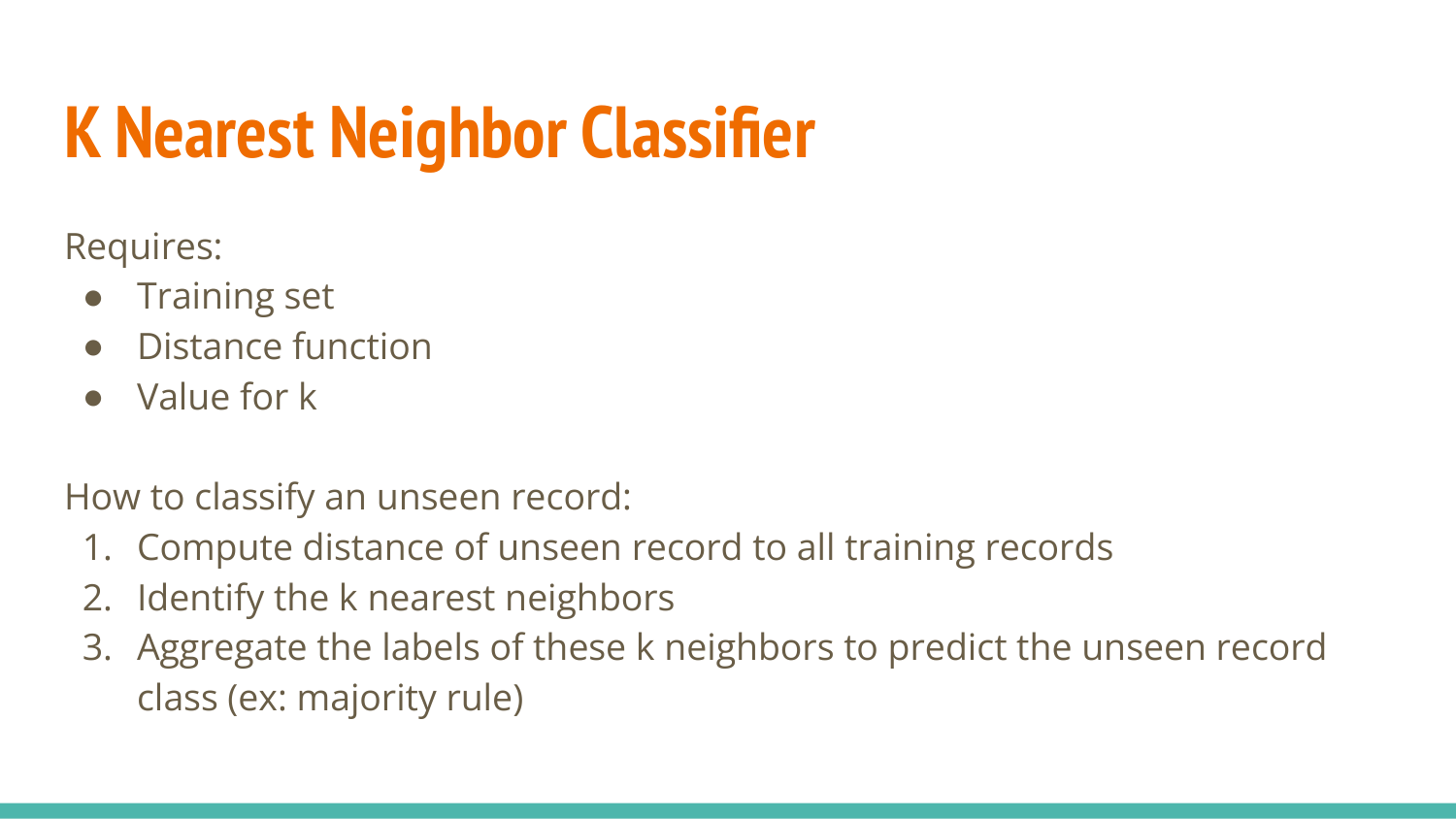

# K Nearest Neighbor Classifier
Requires:
Training set
Distance function
Value for k

How to classify an unseen record:
Compute distance of unseen record to all training records
Identify the k nearest neighbors
Aggregate the labels of these k neighbors to predict the unseen record class (ex: majority rule)